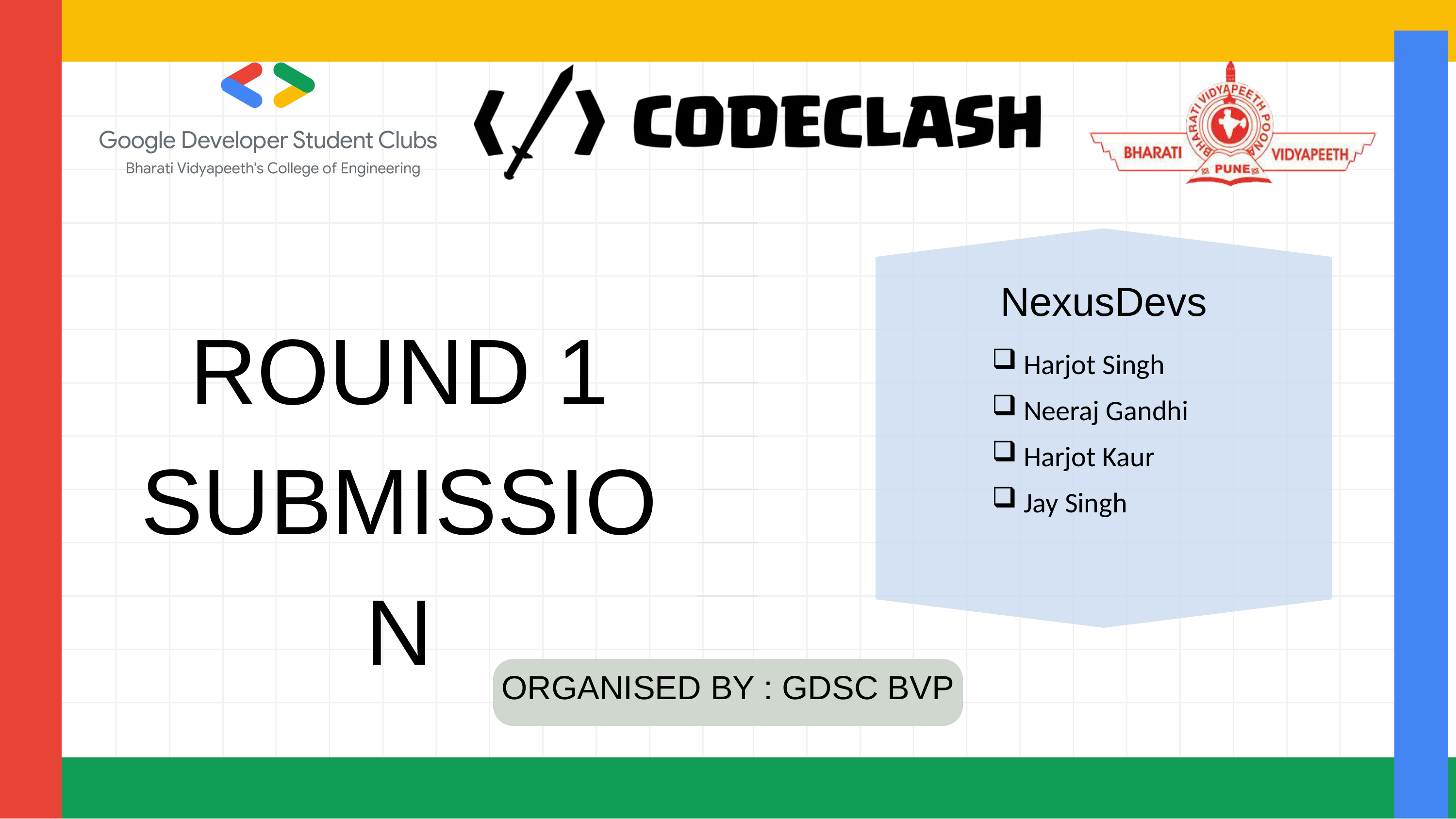

NexusDevs

 Harjot Singh
 Neeraj Gandhi
 Harjot Kaur
 Jay Singh

ROUND 1
SUBMISSION

ORGANISED BY : GDSC BVP